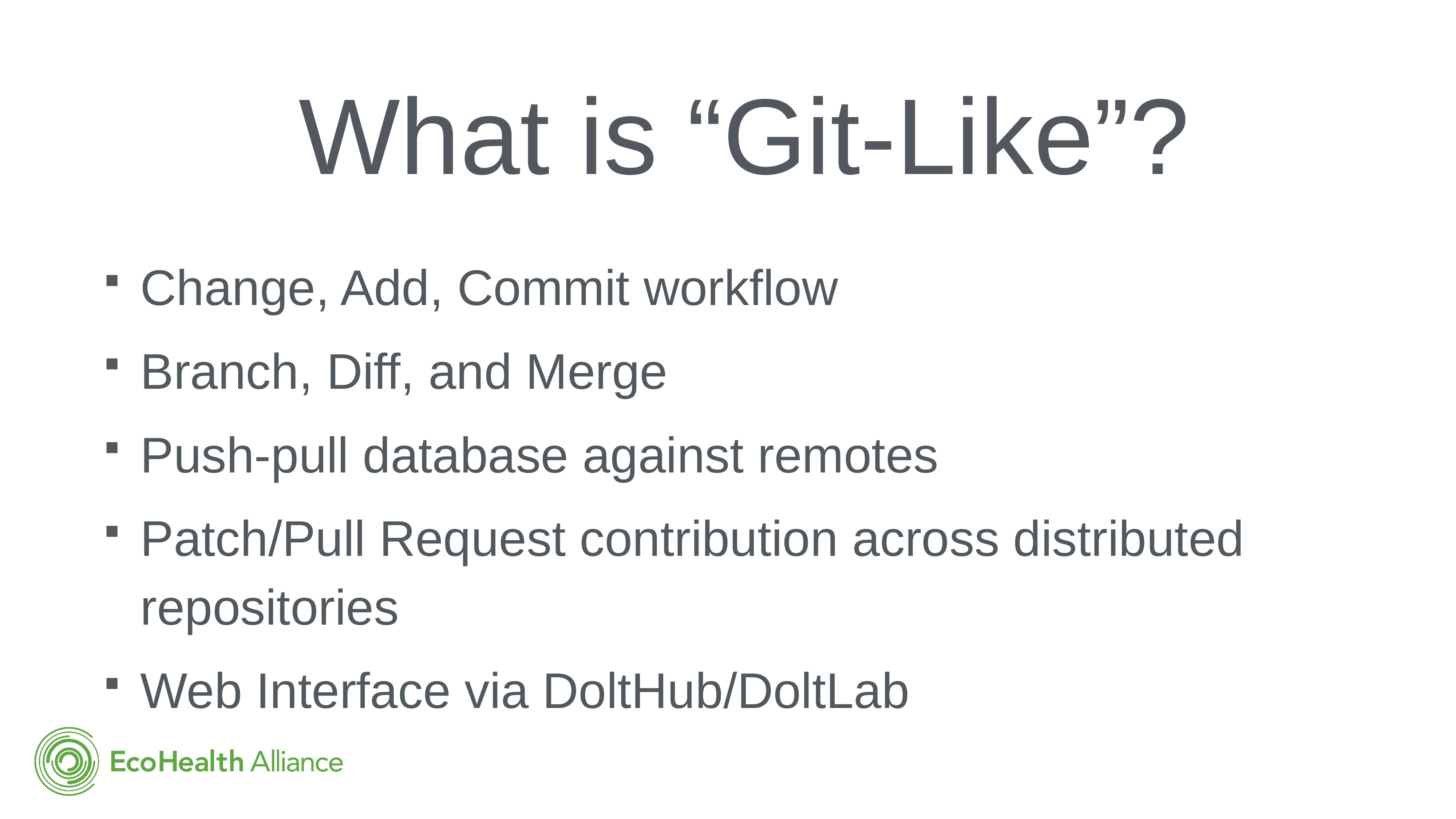

# What is “Git-Like”?
Change, Add, Commit workflow
Branch, Diff, and Merge
Push-pull database against remotes
Patch/Pull Request contribution across distributed repositories
Web Interface via DoltHub/DoltLab